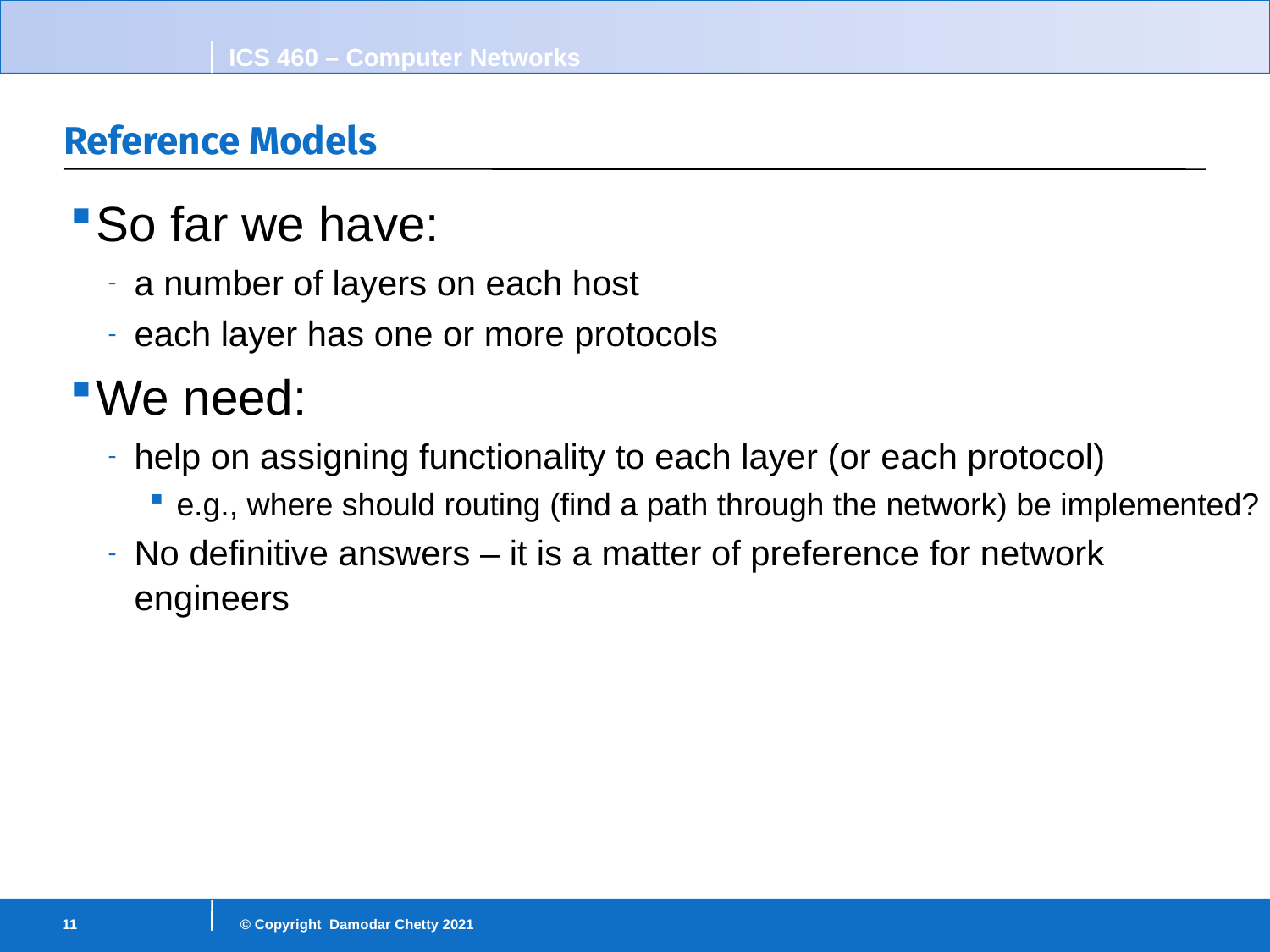

# Reference Models
So far we have:
a number of layers on each host
each layer has one or more protocols
We need:
help on assigning functionality to each layer (or each protocol)
e.g., where should routing (find a path through the network) be implemented?
No definitive answers – it is a matter of preference for network engineers
11